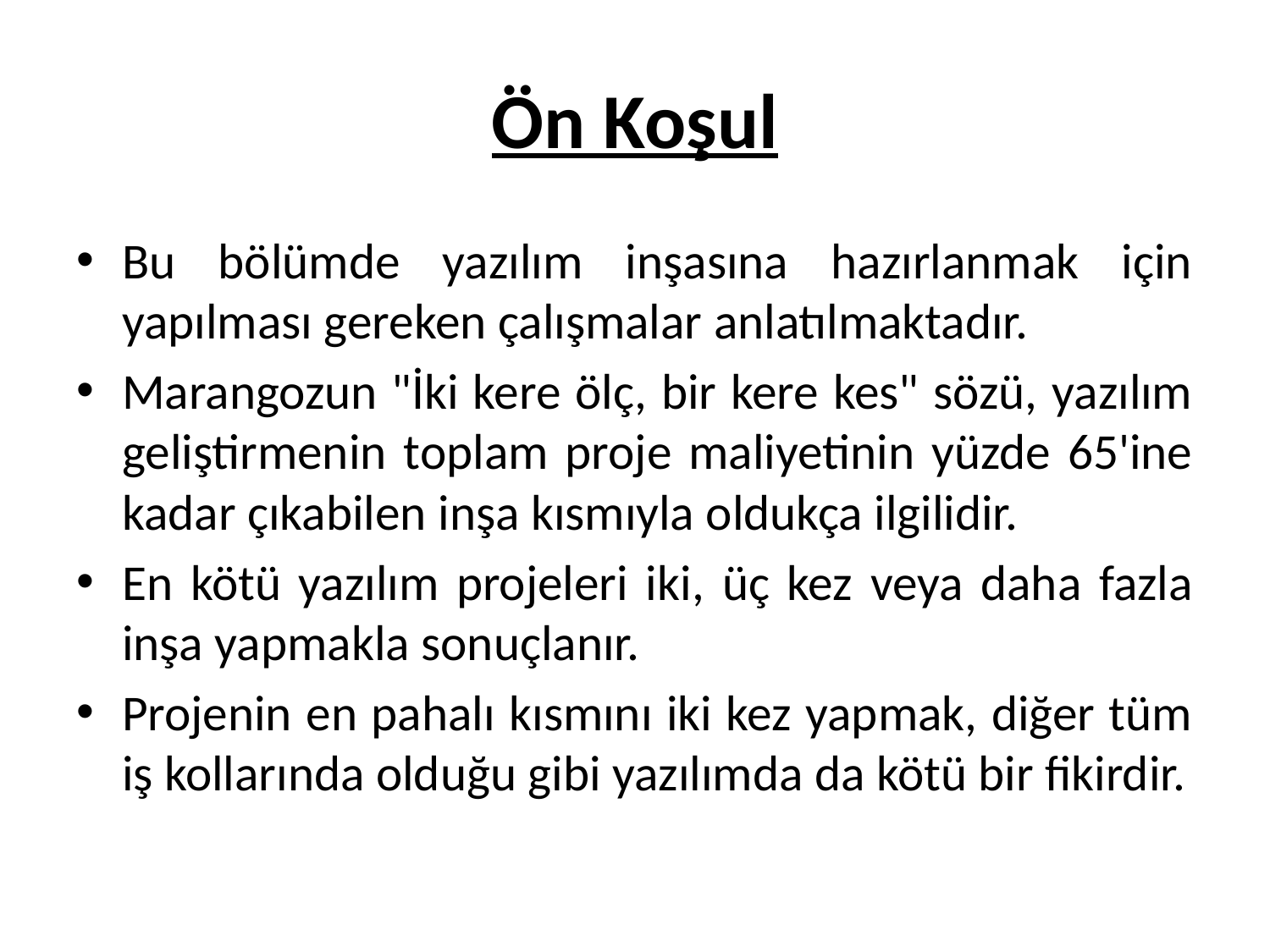

# Ön Koşul
Bu bölümde yazılım inşasına hazırlanmak için yapılması gereken çalışmalar anlatılmaktadır.
Marangozun "İki kere ölç, bir kere kes" sözü, yazılım geliştirmenin toplam proje maliyetinin yüzde 65'ine kadar çıkabilen inşa kısmıyla oldukça ilgilidir.
En kötü yazılım projeleri iki, üç kez veya daha fazla inşa yapmakla sonuçlanır.
Projenin en pahalı kısmını iki kez yapmak, diğer tüm iş kollarında olduğu gibi yazılımda da kötü bir fikirdir.